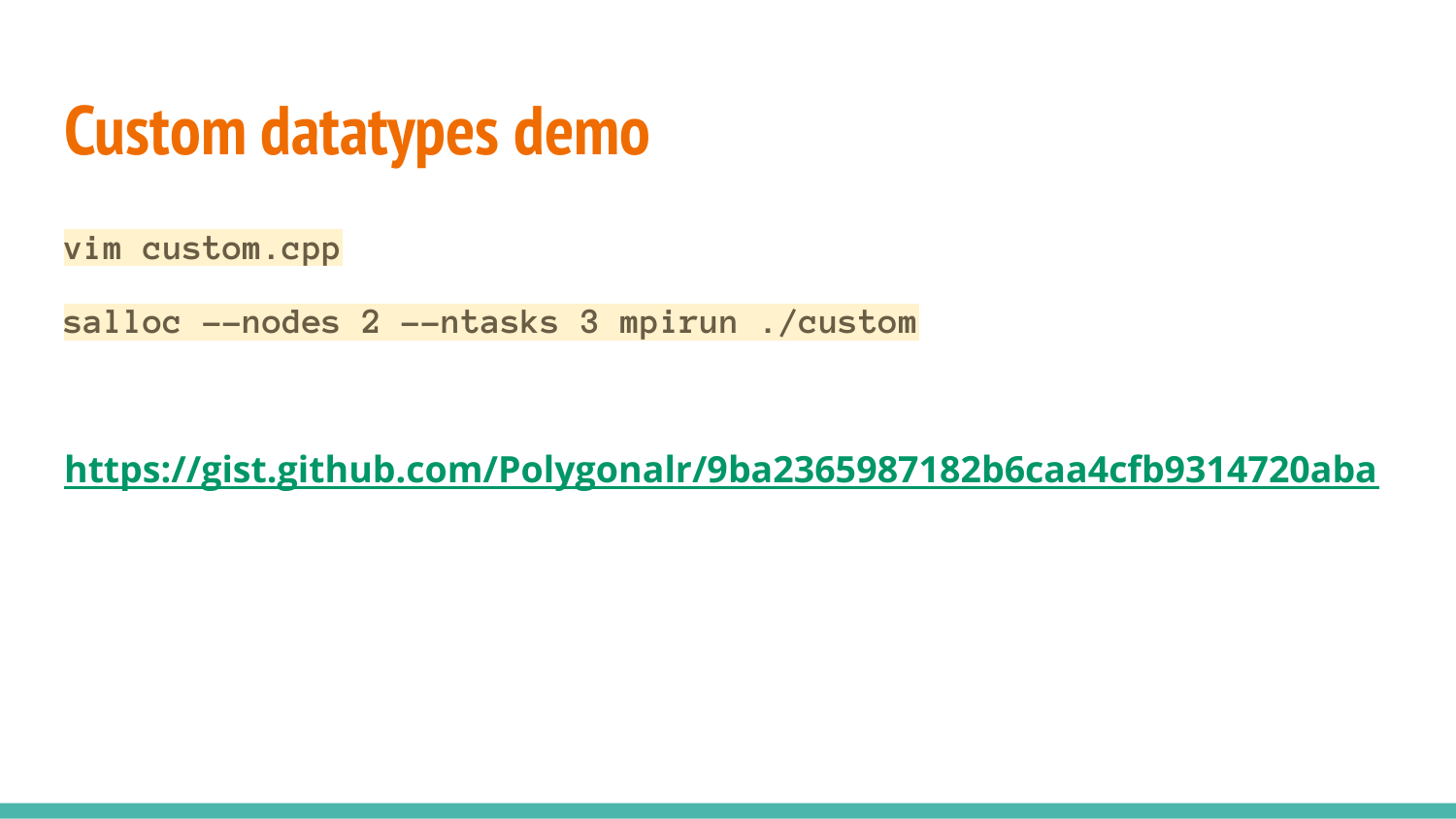

# Custom datatypes demo
vim custom.cpp
salloc --nodes 2 --ntasks 3 mpirun ./custom

https://gist.github.com/Polygonalr/9ba2365987182b6caa4cfb9314720aba